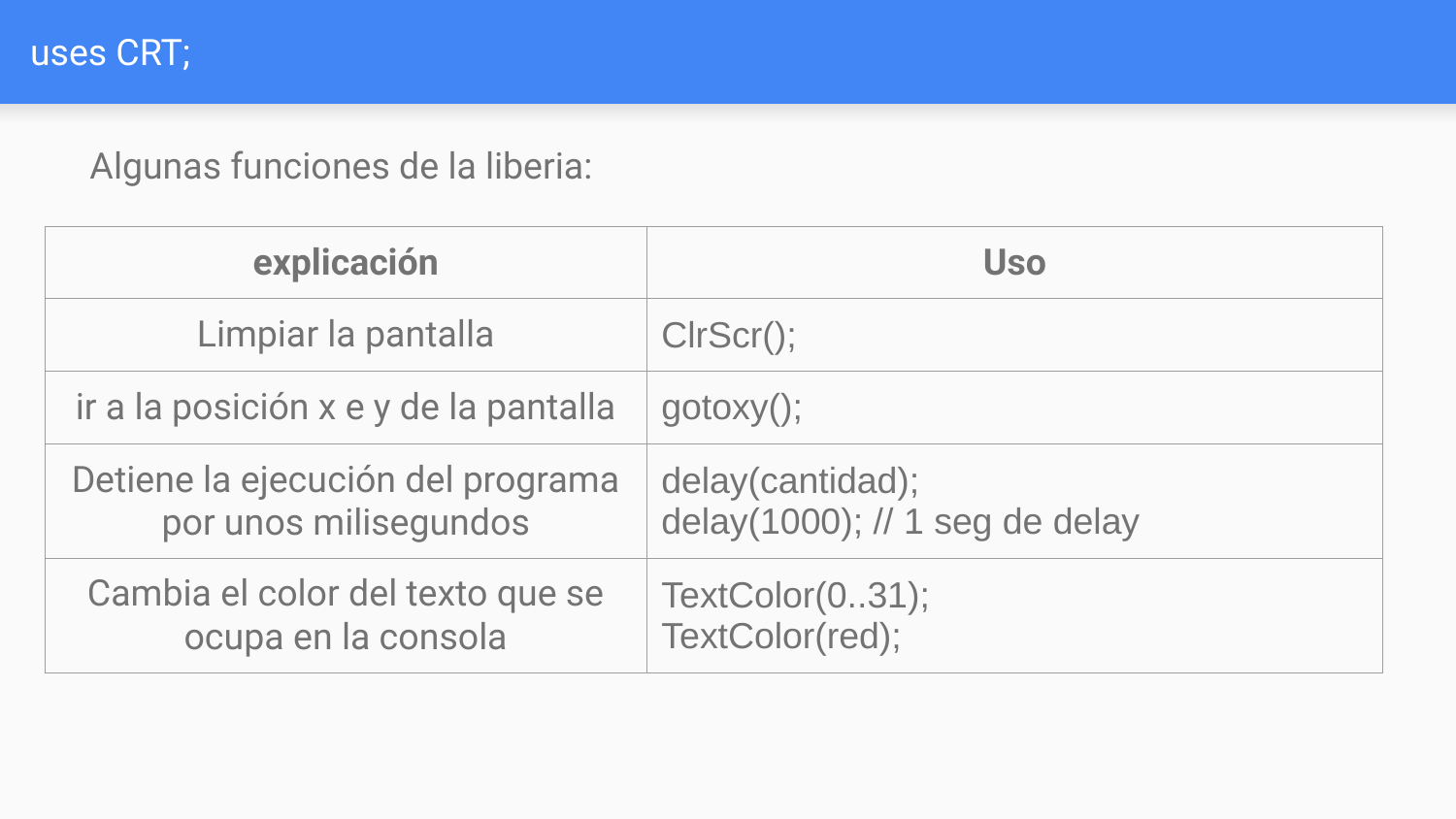

# uses CRT;
Algunas funciones de la liberia:
| explicación | Uso |
| --- | --- |
| Limpiar la pantalla | ClrScr(); |
| ir a la posición x e y de la pantalla | gotoxy(); |
| Detiene la ejecución del programa por unos milisegundos | delay(cantidad); delay(1000); // 1 seg de delay |
| Cambia el color del texto que se ocupa en la consola | TextColor(0..31); TextColor(red); |